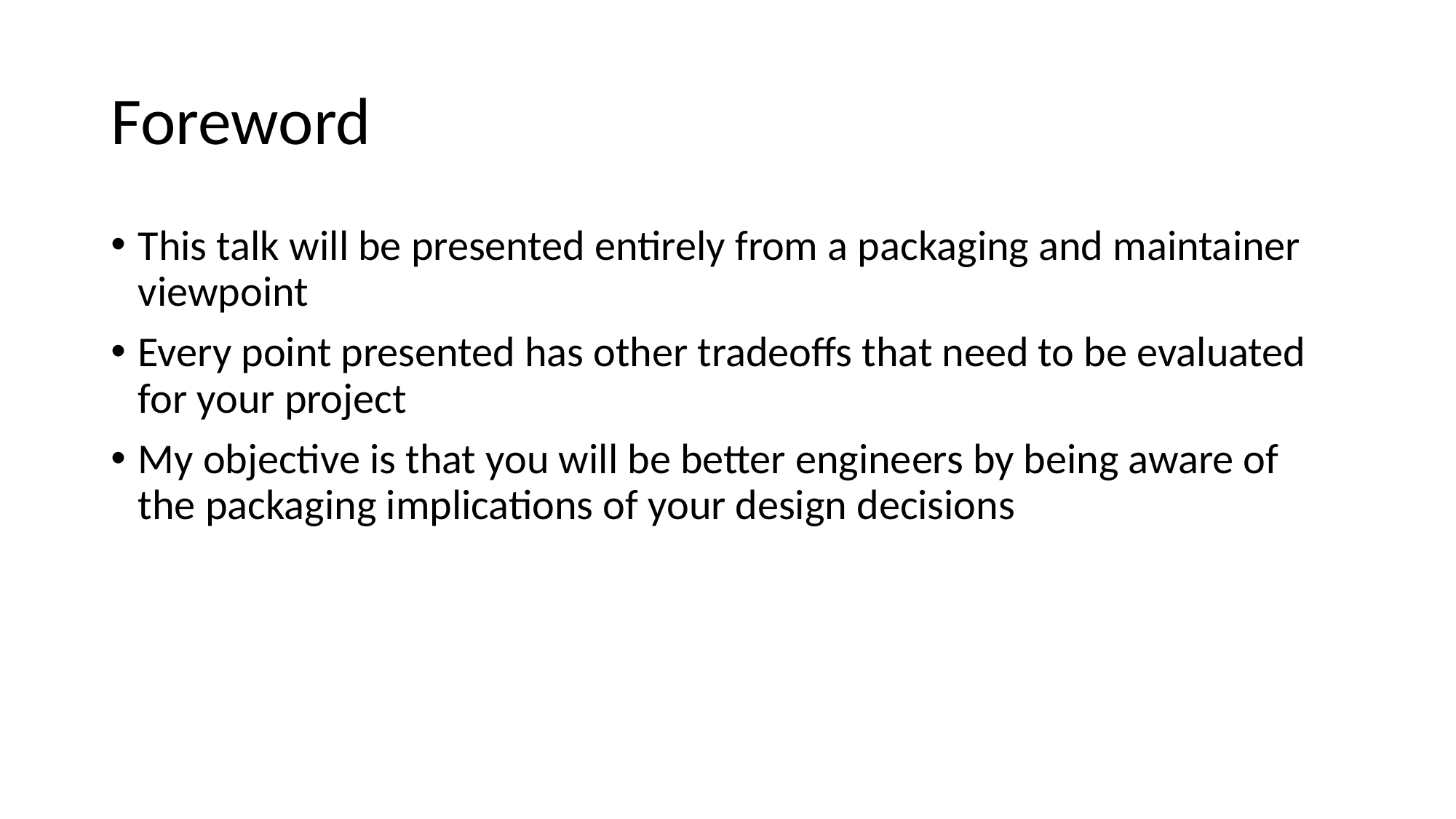

# Foreword
This talk will be presented entirely from a packaging and maintainer viewpoint
Every point presented has other tradeoffs that need to be evaluated for your project
My objective is that you will be better engineers by being aware of the packaging implications of your design decisions